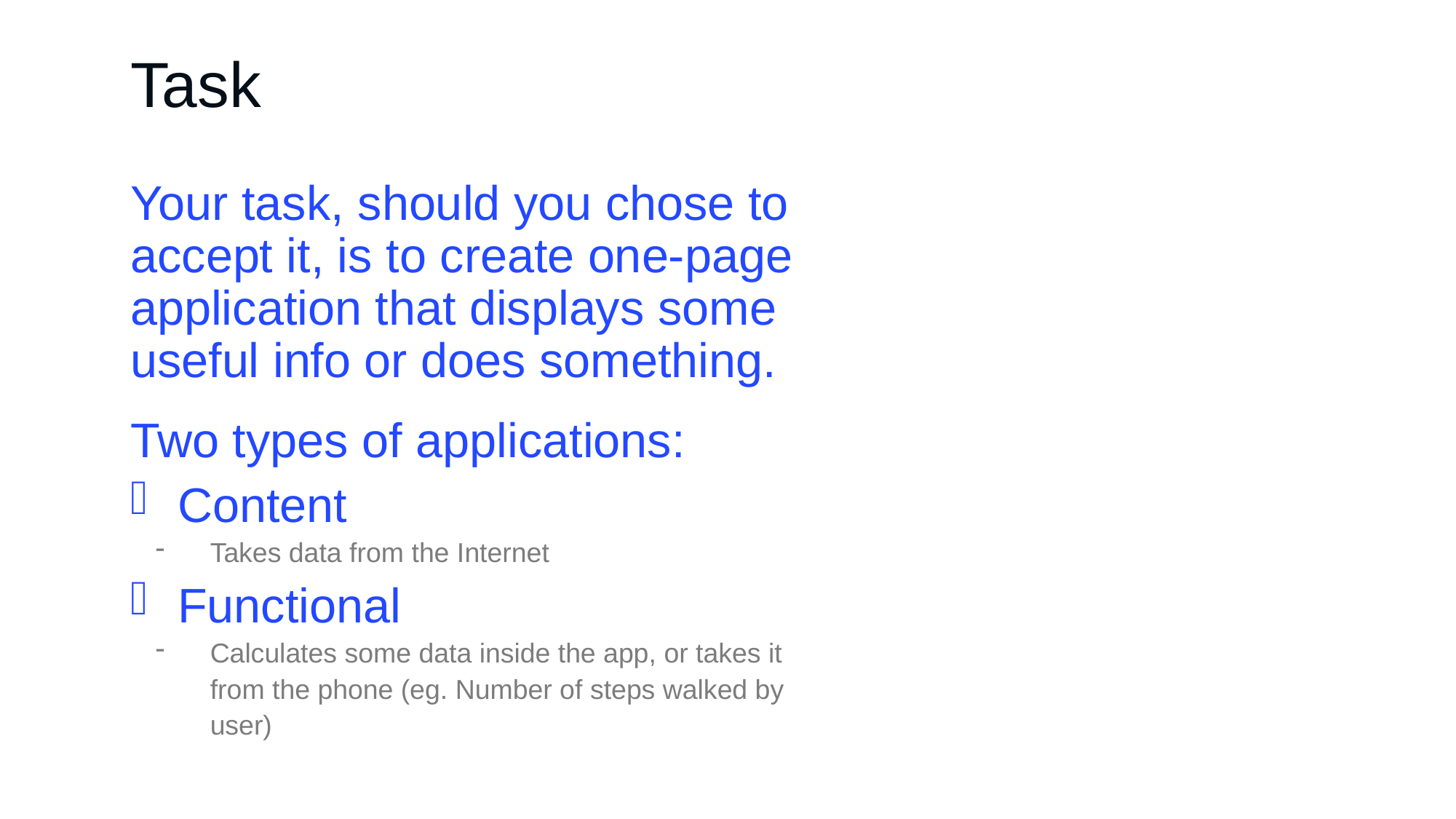

# Task
Your task, should you chose to accept it, is to create one-page application that displays some useful info or does something.
Two types of applications:
Content
Takes data from the Internet
Functional
Calculates some data inside the app, or takes it from the phone (eg. Number of steps walked by user)